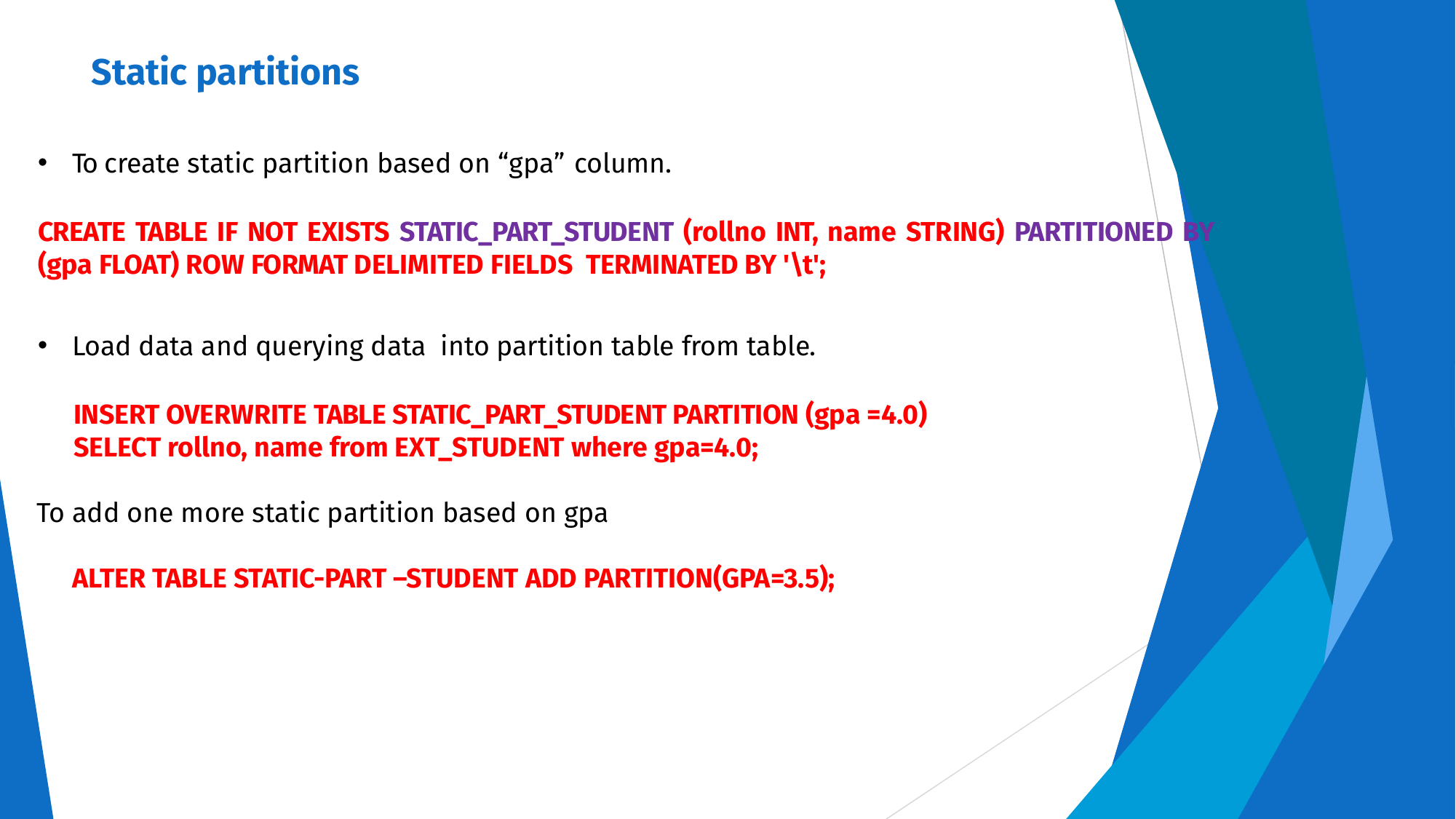

# Static partitions
To create static partition based on “gpa” column.

CREATE TABLE IF NOT EXISTS STATIC_PART_STUDENT (rollno INT, name STRING) PARTITIONED BY (gpa FLOAT) ROW FORMAT DELIMITED FIELDS  TERMINATED BY '\t';

Load data and querying data  into partition table from table.

	INSERT OVERWRITE TABLE STATIC_PART_STUDENT PARTITION (gpa =4.0)
	SELECT rollno, name from EXT_STUDENT where gpa=4.0;

To add one more static partition based on gpa

	ALTER TABLE STATIC-PART –STUDENT ADD PARTITION(GPA=3.5);